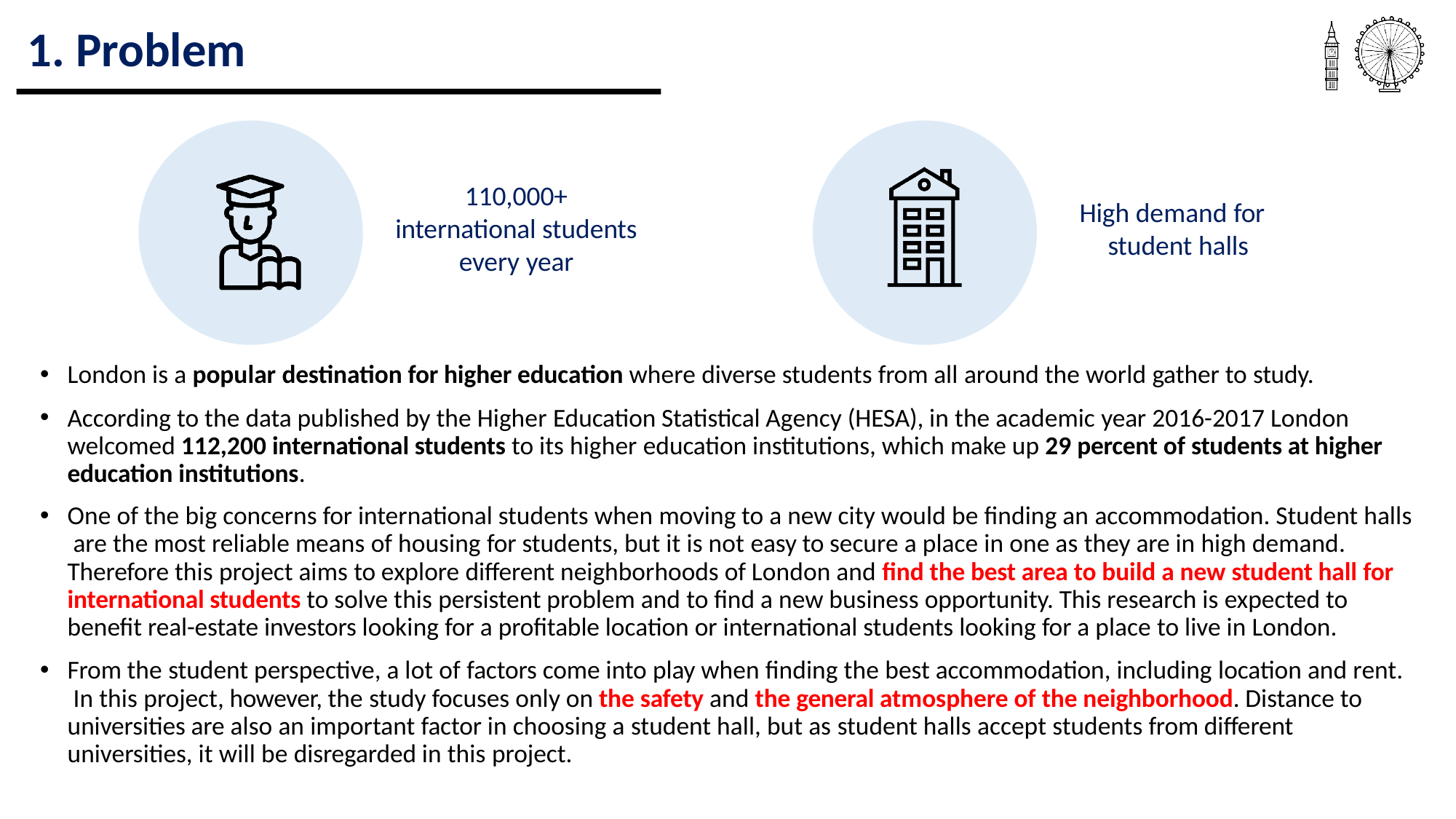

# 1. Problem

110,000+
international students
every year
High demand for  student halls
London is a popular destination for higher education where diverse students from all around the world gather to study.
According to the data published by the Higher Education Statistical Agency (HESA), in the academic year 2016-2017 London  welcomed 112,200 international students to its higher education institutions, which make up 29 percent of students at higher  education institutions.
One of the big concerns for international students when moving to a new city would be finding an accommodation. Student halls  are the most reliable means of housing for students, but it is not easy to secure a place in one as they are in high demand.  Therefore this project aims to explore different neighborhoods of London and find the best area to build a new student hall for  international students to solve this persistent problem and to find a new business opportunity. This research is expected to  benefit real-estate investors looking for a profitable location or international students looking for a place to live in London.
From the student perspective, a lot of factors come into play when finding the best accommodation, including location and rent.  In this project, however, the study focuses only on the safety and the general atmosphere of the neighborhood. Distance to  universities are also an important factor in choosing a student hall, but as student halls accept students from different  universities, it will be disregarded in this project.